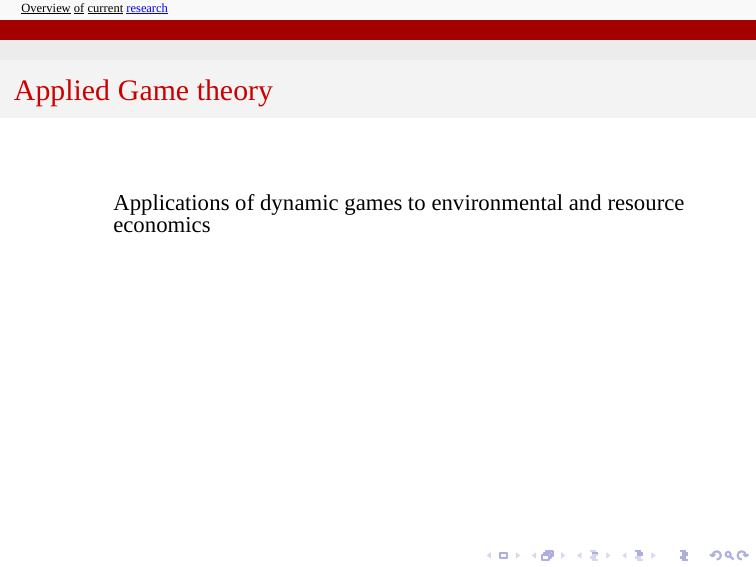

Overview of current research

Applied Game theory
Applications of dynamic games to environmental and resource
economics